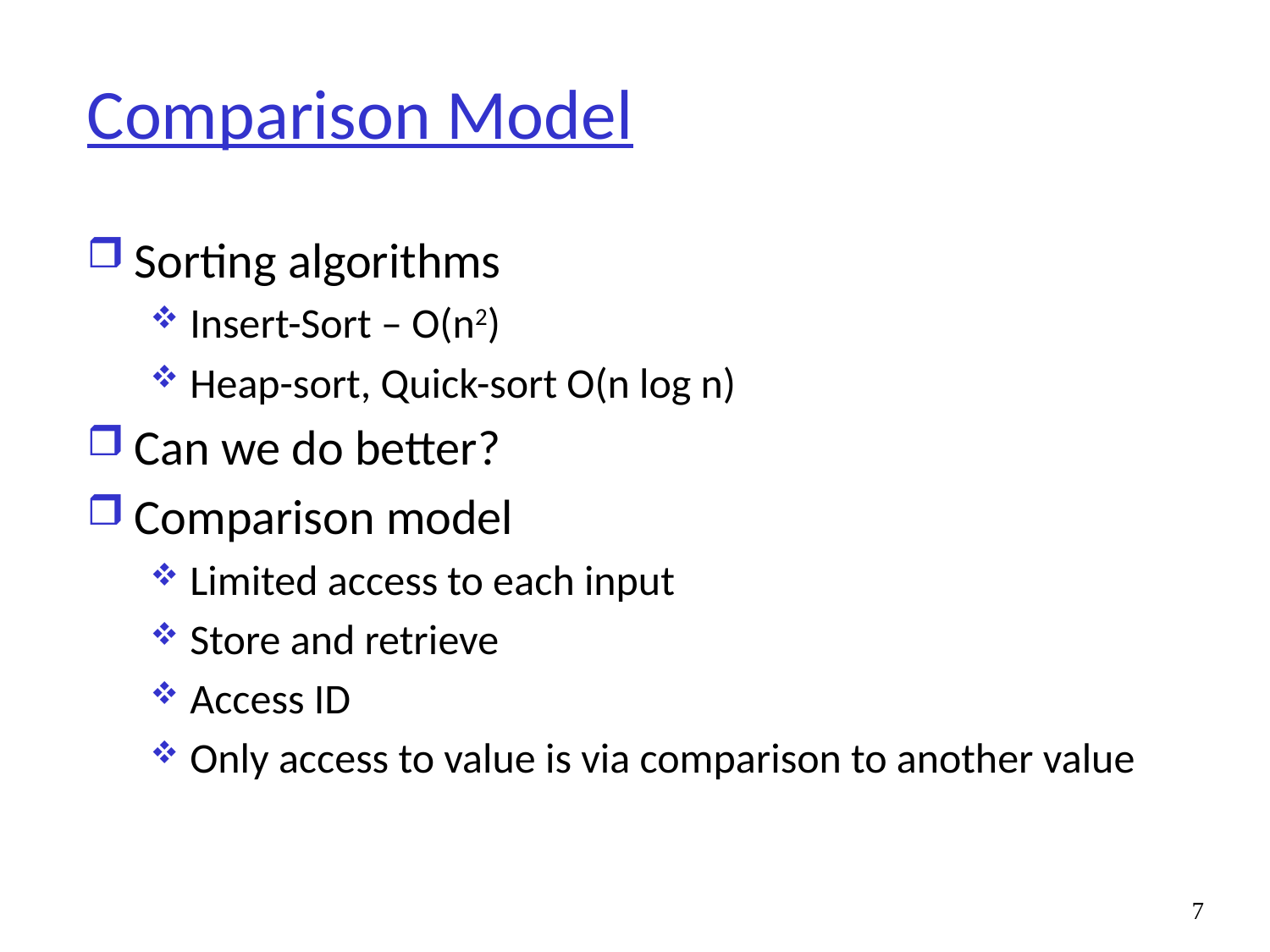

# Comparison Model
Sorting algorithms
Insert-Sort – O(n2)
Heap-sort, Quick-sort O(n log n)
Can we do better?
Comparison model
Limited access to each input
Store and retrieve
Access ID
Only access to value is via comparison to another value
7